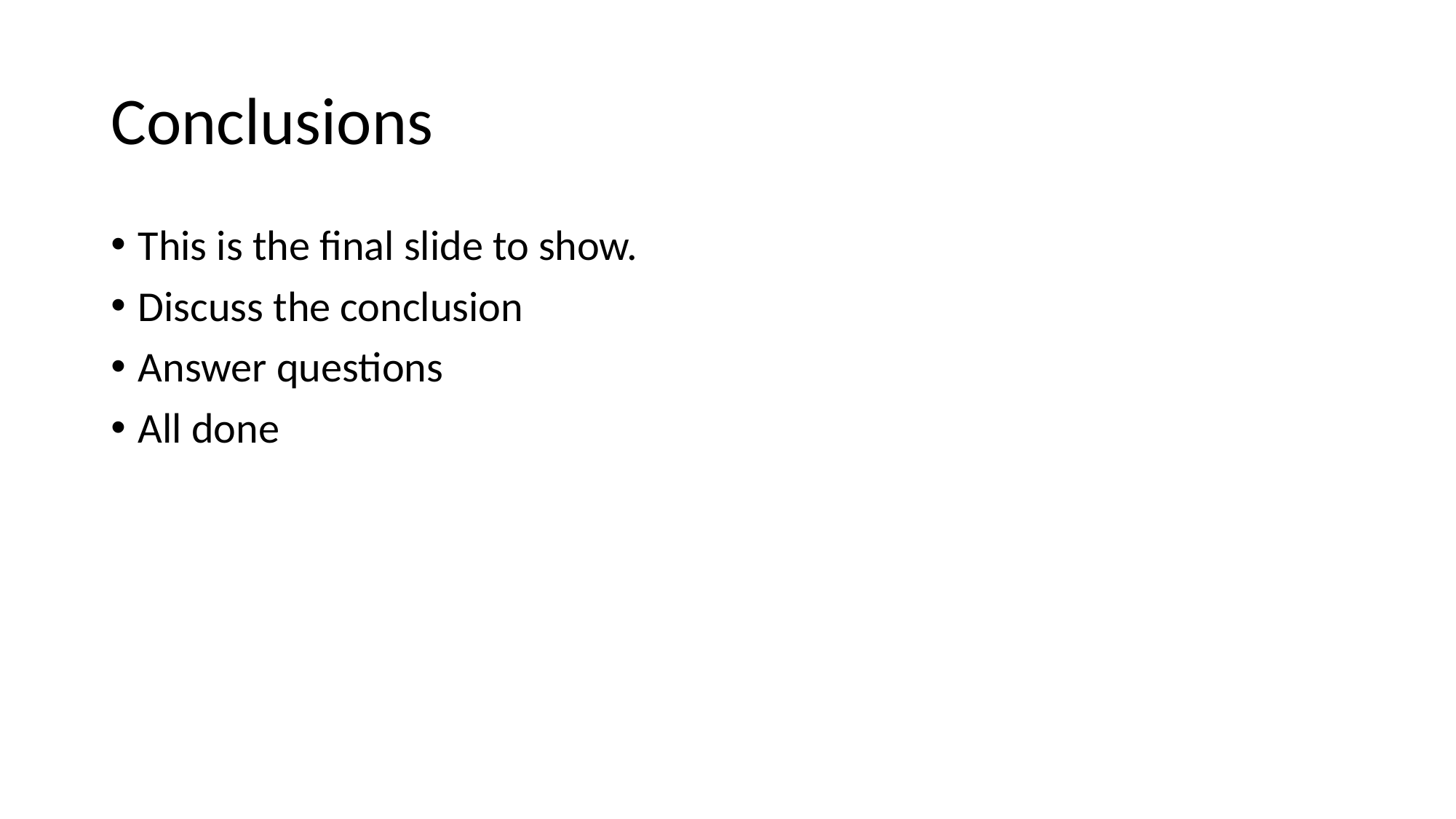

# Conclusions
This is the final slide to show.
Discuss the conclusion
Answer questions
All done